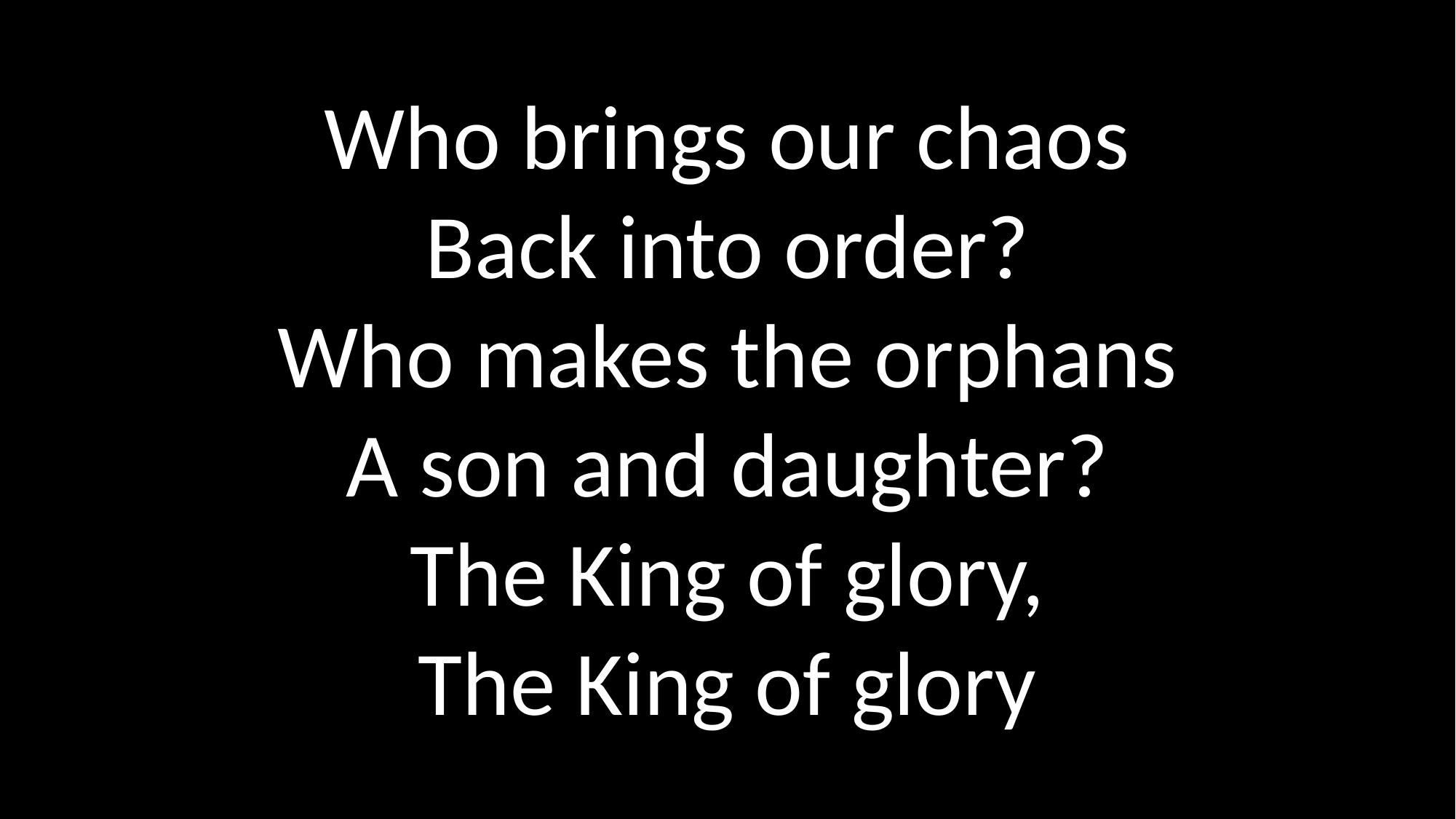

Who brings our chaos
Back into order?
Who makes the orphans
A son and daughter?
The King of glory,
The King of glory